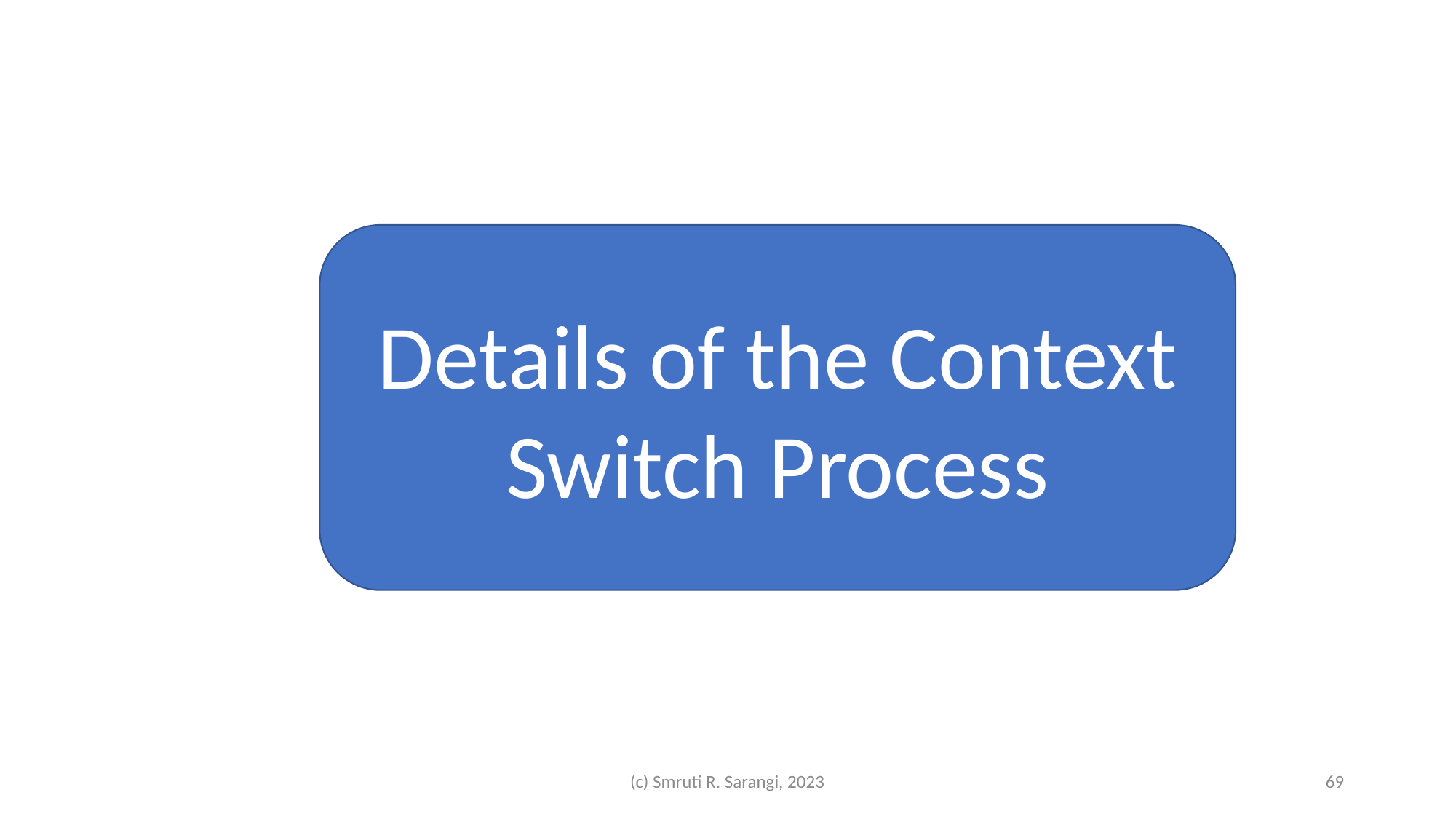

Details of the Context Switch Process
(c) Smruti R. Sarangi, 2023
69